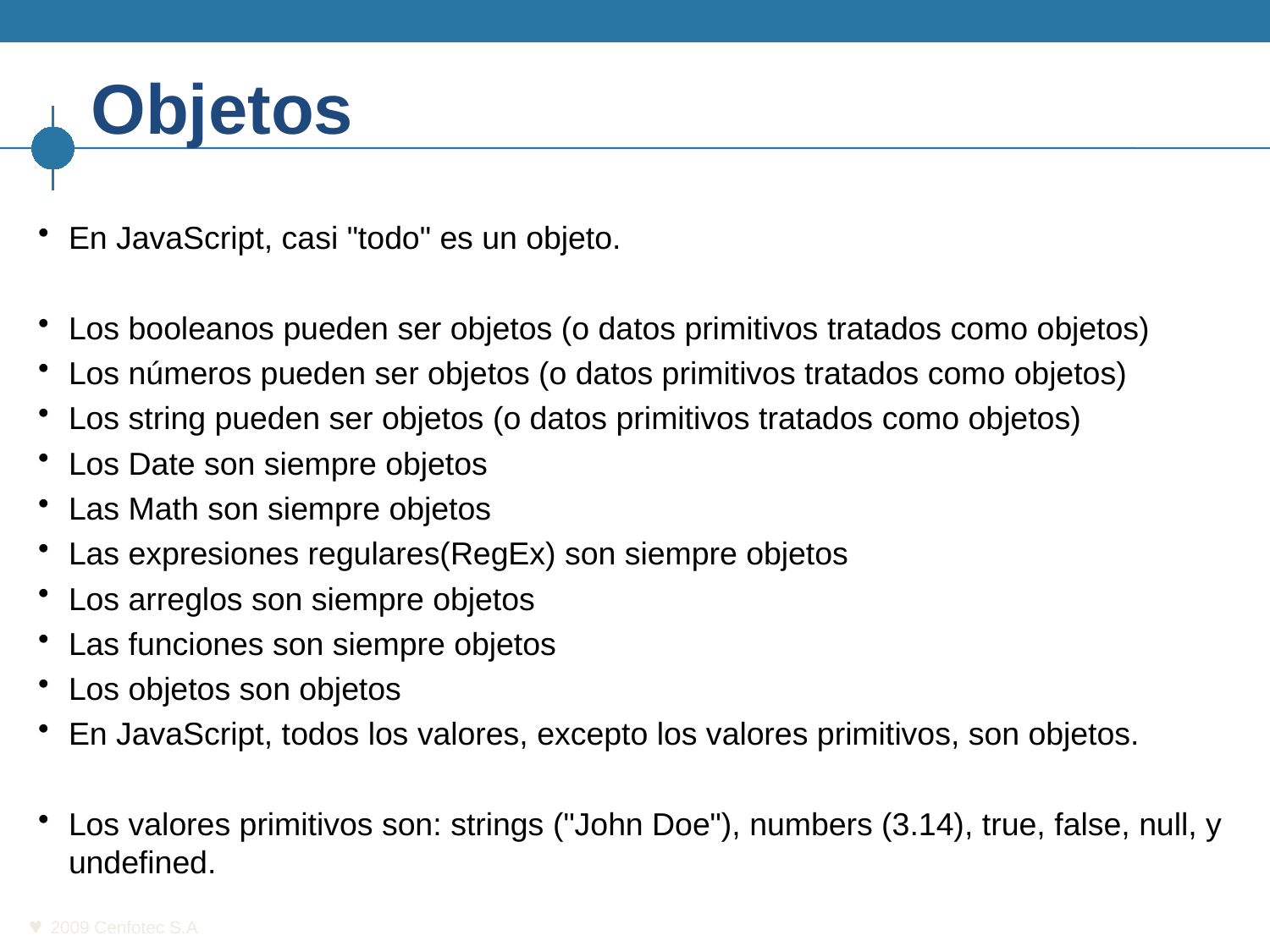

# Objetos
En JavaScript, casi "todo" es un objeto.

Los booleanos pueden ser objetos (o datos primitivos tratados como objetos)
Los números pueden ser objetos (o datos primitivos tratados como objetos)
Los string pueden ser objetos (o datos primitivos tratados como objetos)
Los Date son siempre objetos
Las Math son siempre objetos
Las expresiones regulares(RegEx) son siempre objetos
Los arreglos son siempre objetos
Las funciones son siempre objetos
Los objetos son objetos
En JavaScript, todos los valores, excepto los valores primitivos, son objetos.

Los valores primitivos son: strings ("John Doe"), numbers (3.14), true, false, null, y undefined.